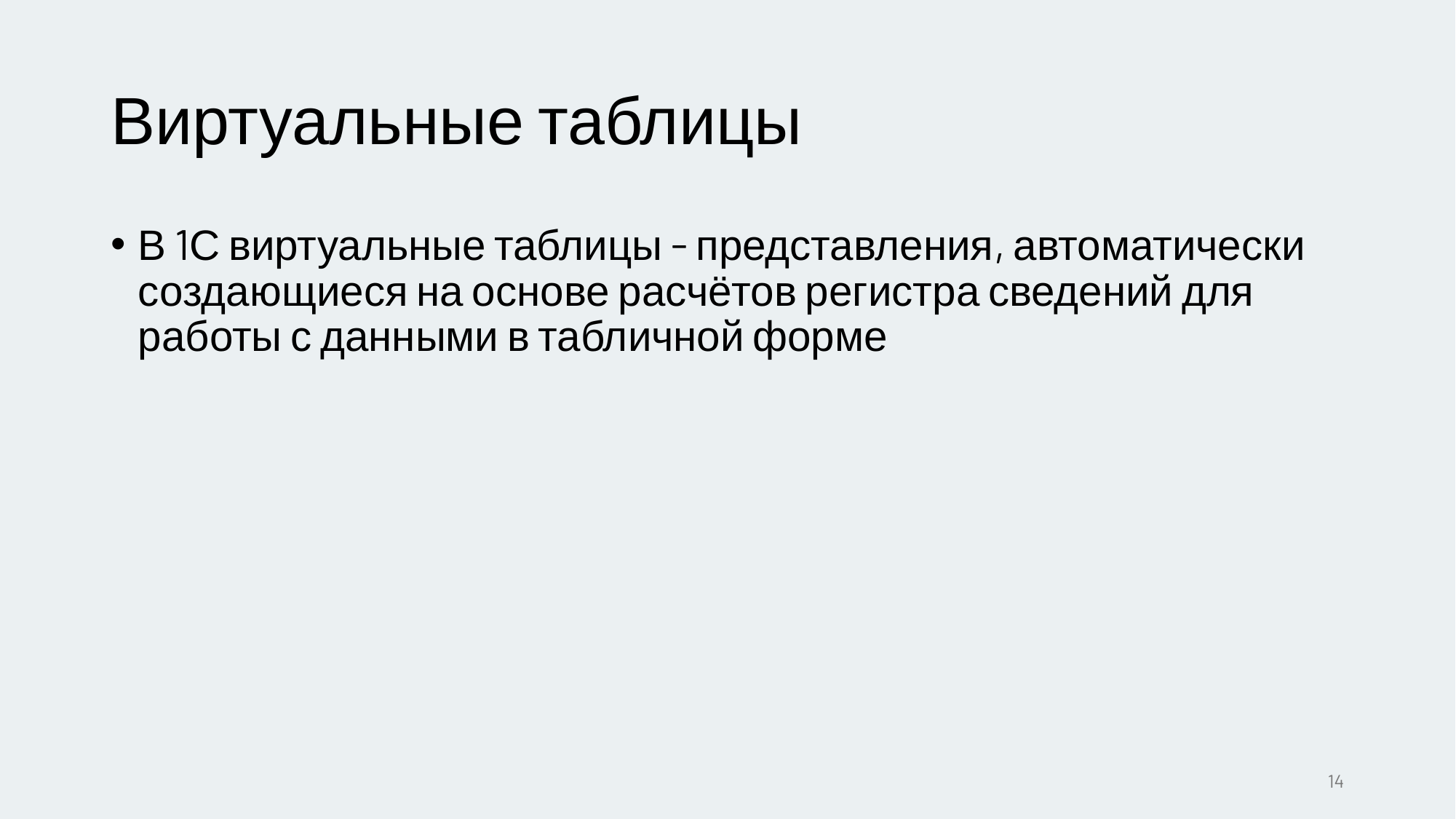

# Виртуальные таблицы
В 1С виртуальные таблицы - представления, автоматически создающиеся на основе расчётов регистра сведений для работы с данными в табличной форме

14